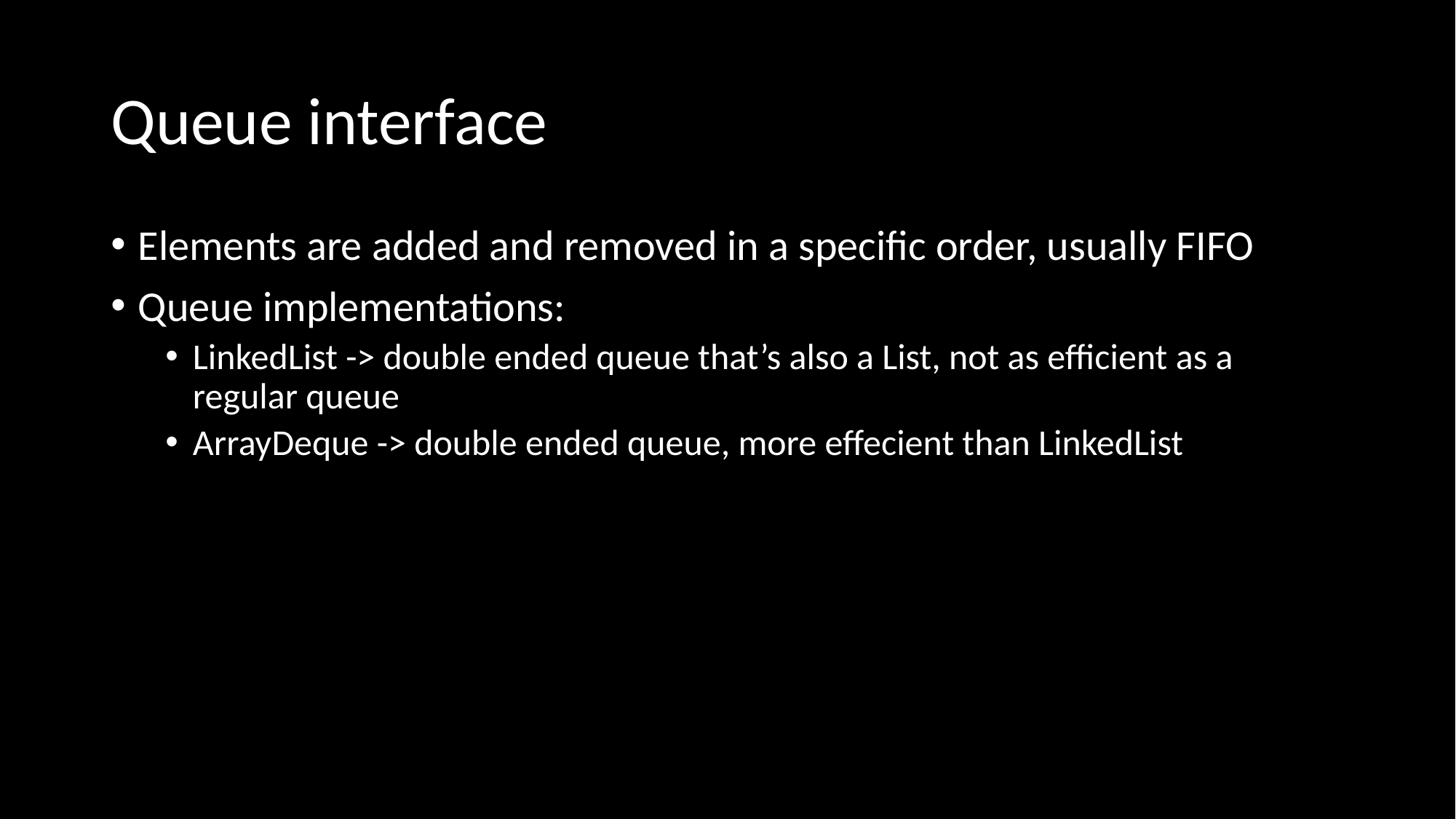

# Queue interface
Elements are added and removed in a specific order, usually FIFO
Queue implementations:
LinkedList -> double ended queue that’s also a List, not as efficient as a regular queue
ArrayDeque -> double ended queue, more effecient than LinkedList